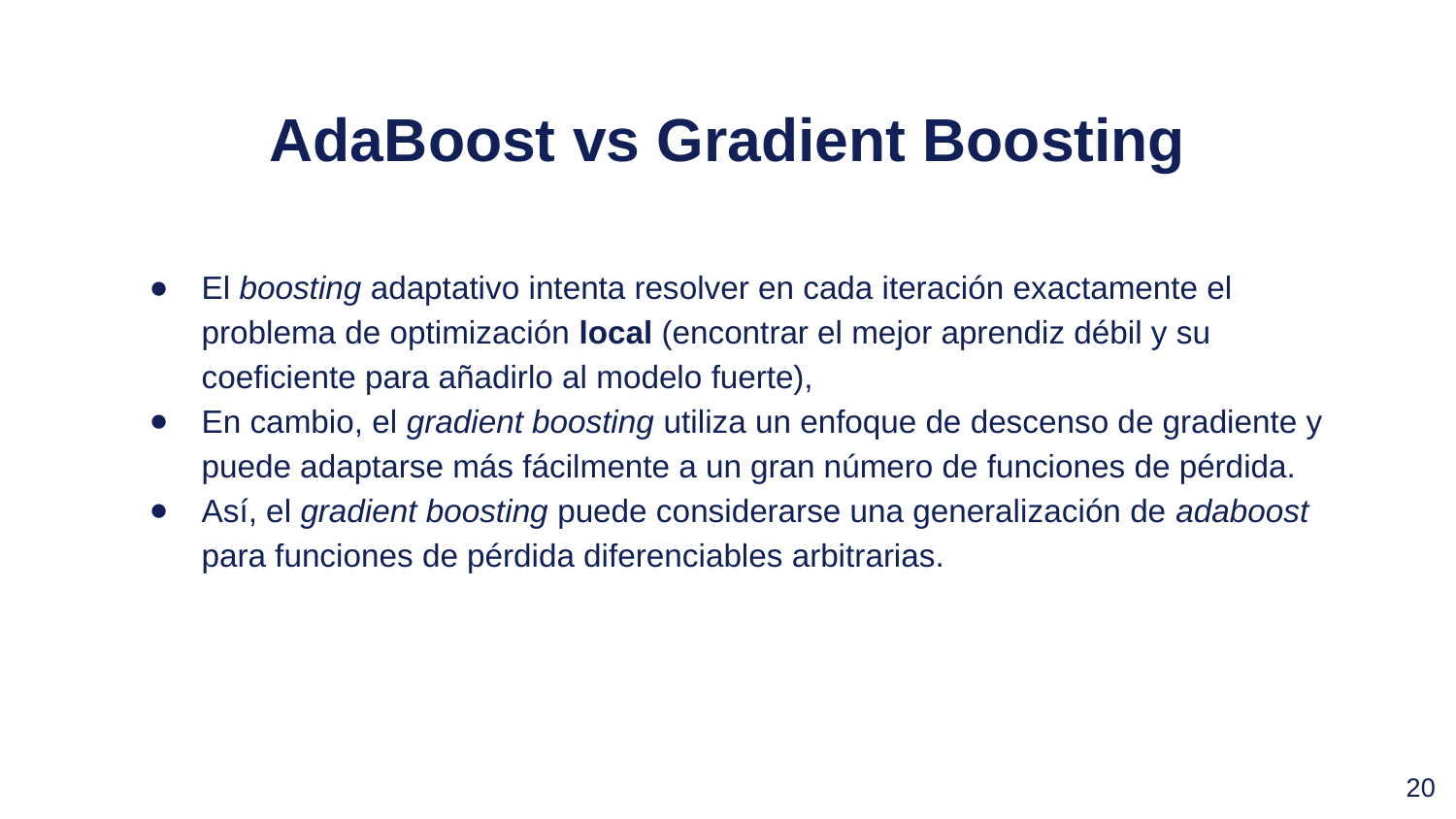

AdaBoost vs Gradient Boosting
El boosting adaptativo intenta resolver en cada iteración exactamente el problema de optimización local (encontrar el mejor aprendiz débil y su coeficiente para añadirlo al modelo fuerte),
En cambio, el gradient boosting utiliza un enfoque de descenso de gradiente y puede adaptarse más fácilmente a un gran número de funciones de pérdida.
Así, el gradient boosting puede considerarse una generalización de adaboost para funciones de pérdida diferenciables arbitrarias.
20